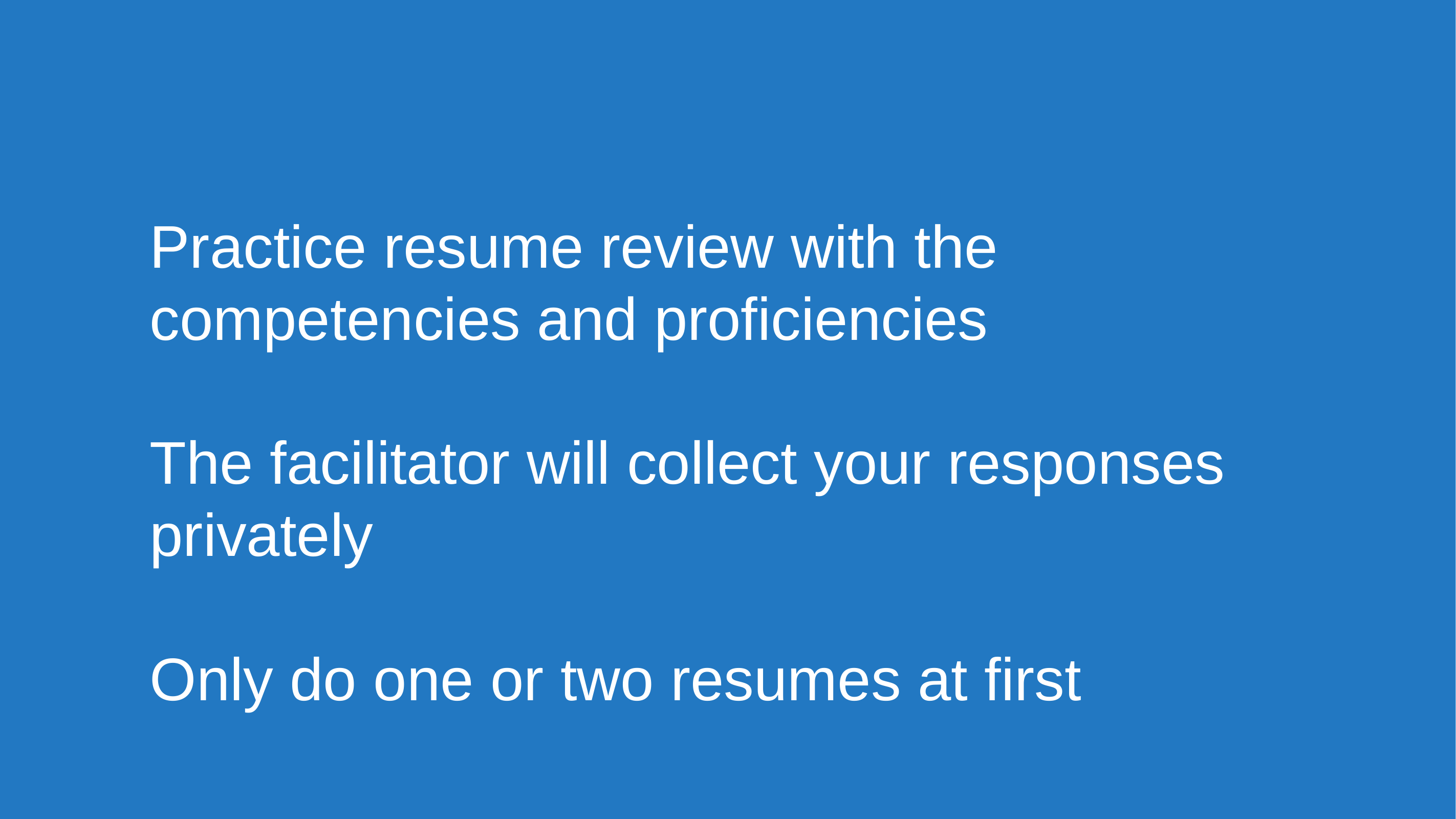

# Practice resume review with the competencies and proficiencies The facilitator will collect your responses privately Only do one or two resumes at first